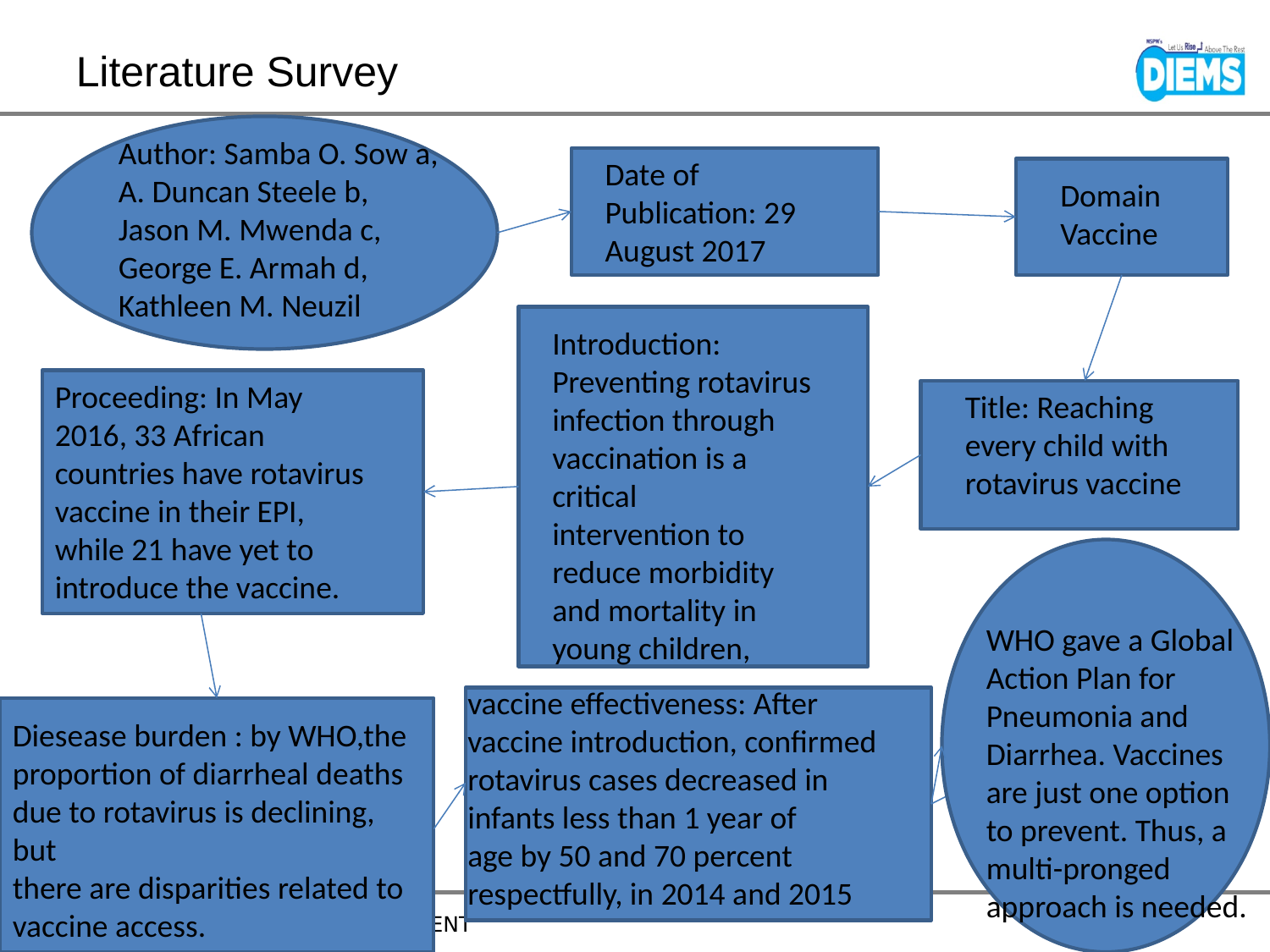

# Literature Survey

Author: Samba O. Sow a, A. Duncan Steele b, Jason M. Mwenda c, George E. Armah d, Kathleen M. Neuzil

Date of Publication: 29 August 2017

Domain Vaccine

Introduction: Preventing rotavirus infection through vaccination is a critical
intervention to reduce morbidity and mortality in young children,

Proceeding: In May 2016, 33 African countries have rotavirus vaccine in their EPI, while 21 have yet to
introduce the vaccine.

Title: Reaching every child with rotavirus vaccine

WHO gave a Global Action Plan for
Pneumonia and Diarrhea. Vaccines are just one option to prevent. Thus, a multi-pronged approach is needed.

vaccine effectiveness: After vaccine introduction, confirmed rotavirus cases decreased in infants less than 1 year of
age by 50 and 70 percent respectfully, in 2014 and 2015

Diesease burden : by WHO,the
proportion of diarrheal deaths due to rotavirus is declining, but
there are disparities related to vaccine access.